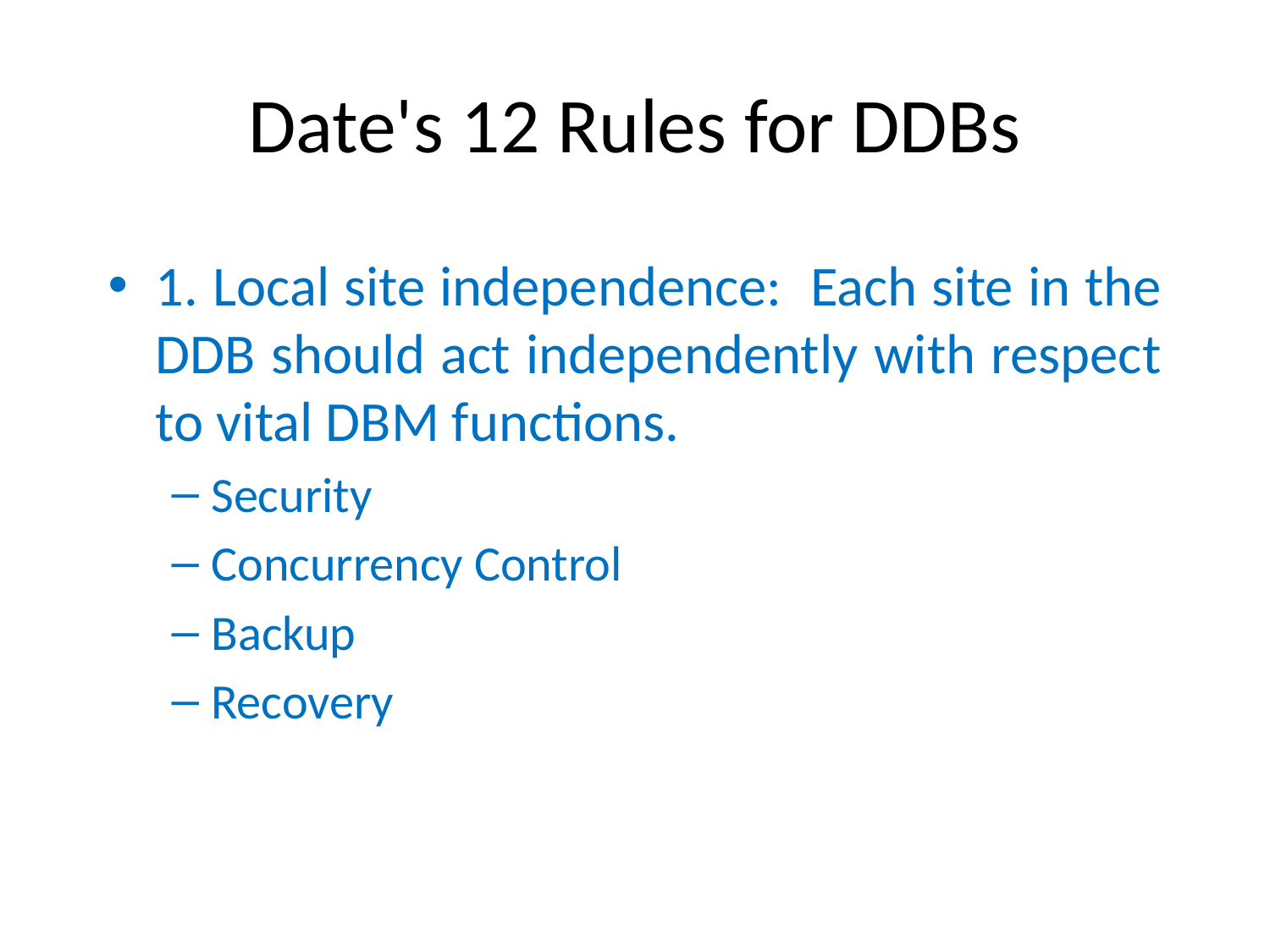

# Date's 12 Rules for DDBs
1. Local site independence:  Each site in the DDB should act independently with respect to vital DBM functions.
Security
Concurrency Control
Backup
Recovery